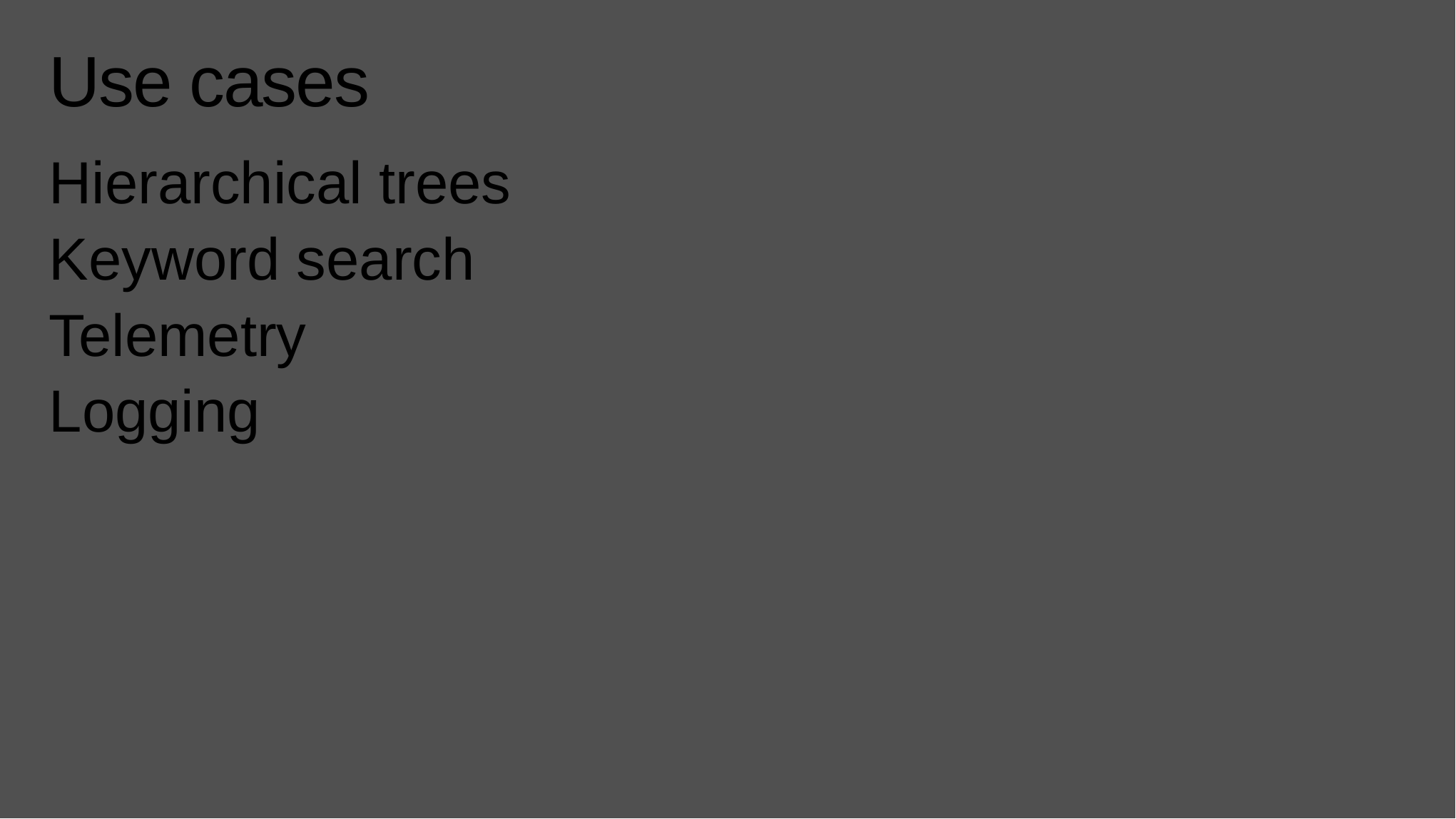

# Use cases
Hierarchical trees
Keyword search
Telemetry
Logging